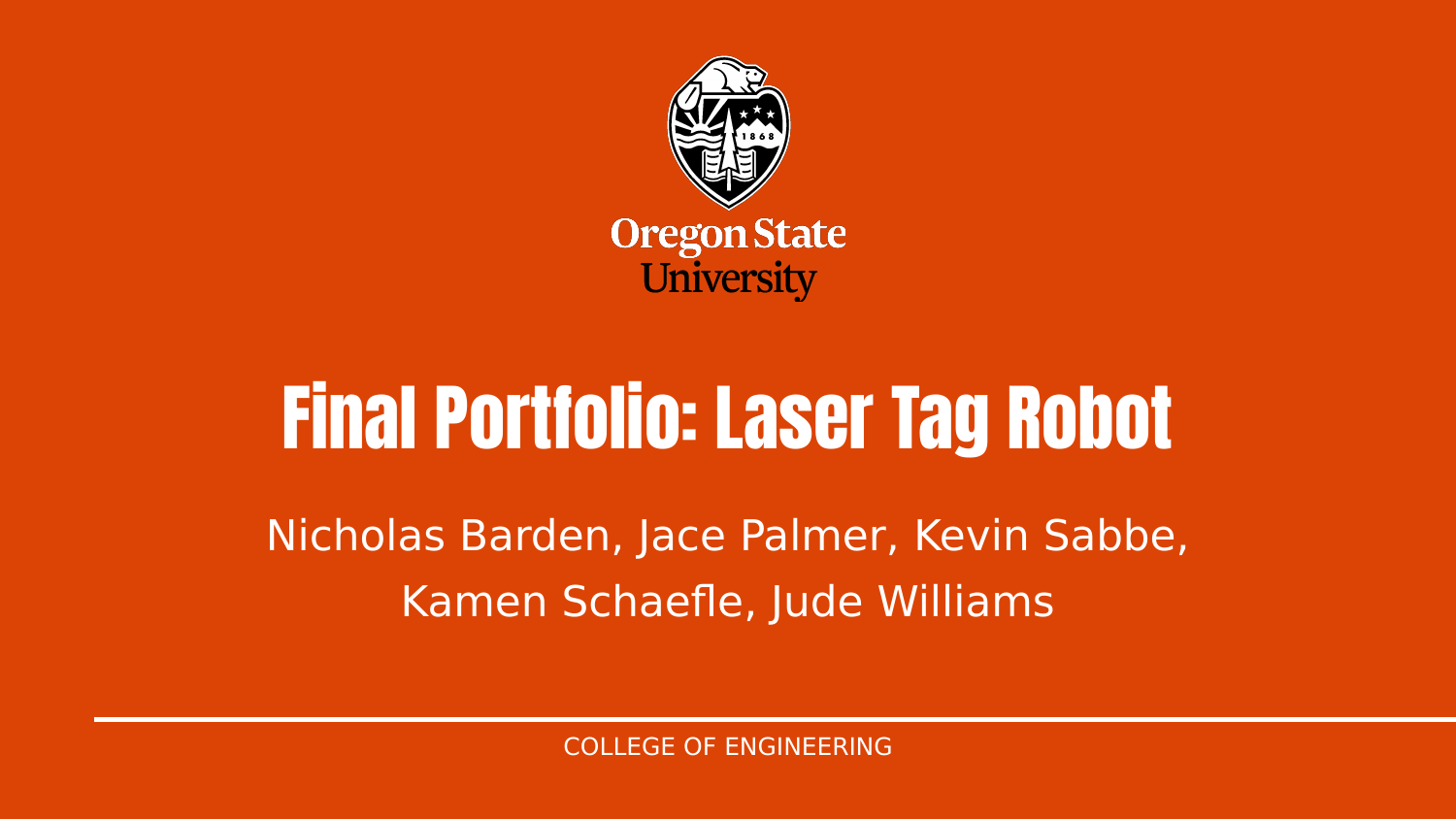

# Final Portfolio: Laser Tag Robot
Nicholas Barden, Jace Palmer, Kevin Sabbe, Kamen Schaefle, Jude Williams